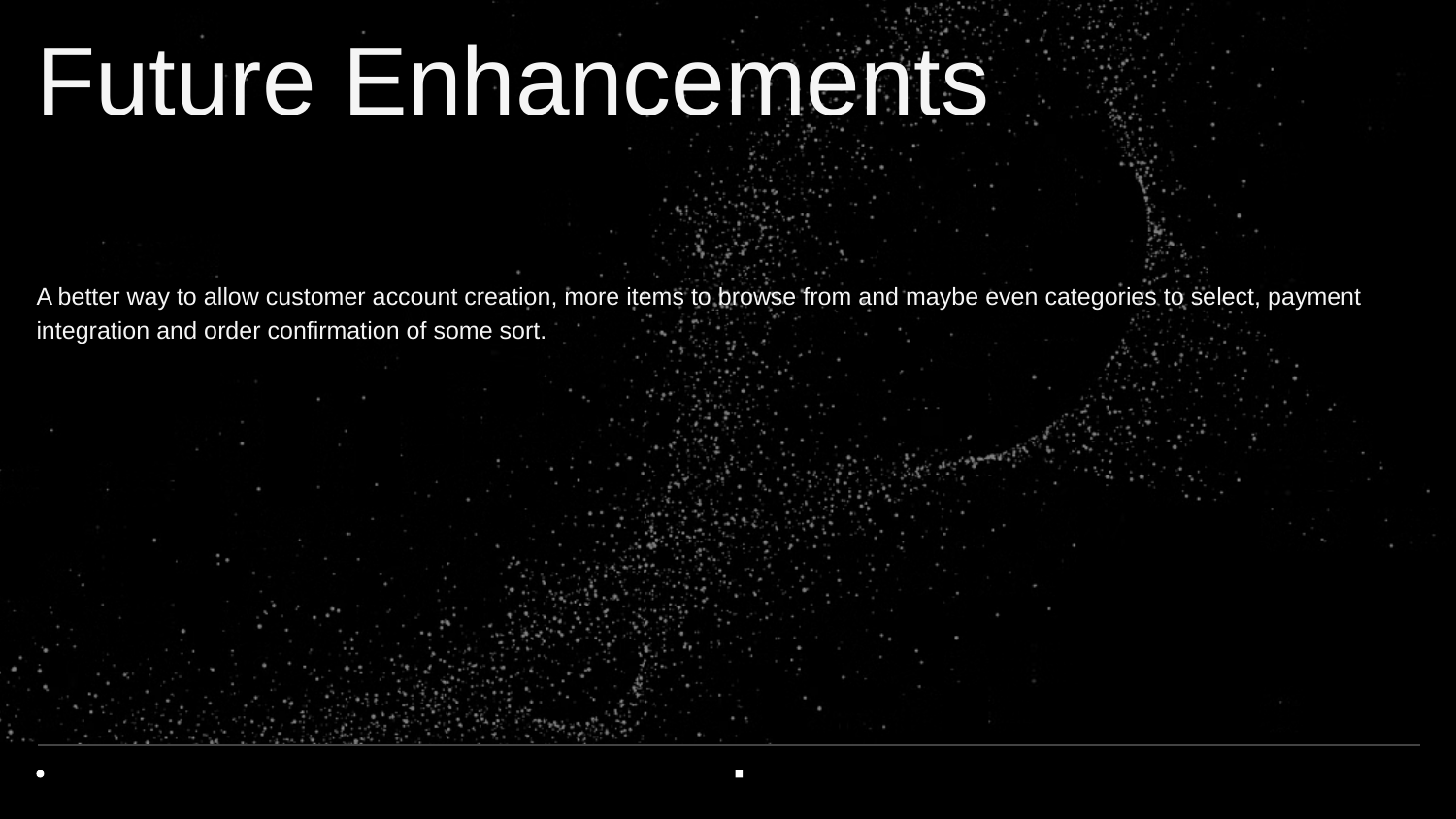

# Future Enhancements
A better way to allow customer account creation, more items to browse from and maybe even categories to select, payment integration and order confirmation of some sort.